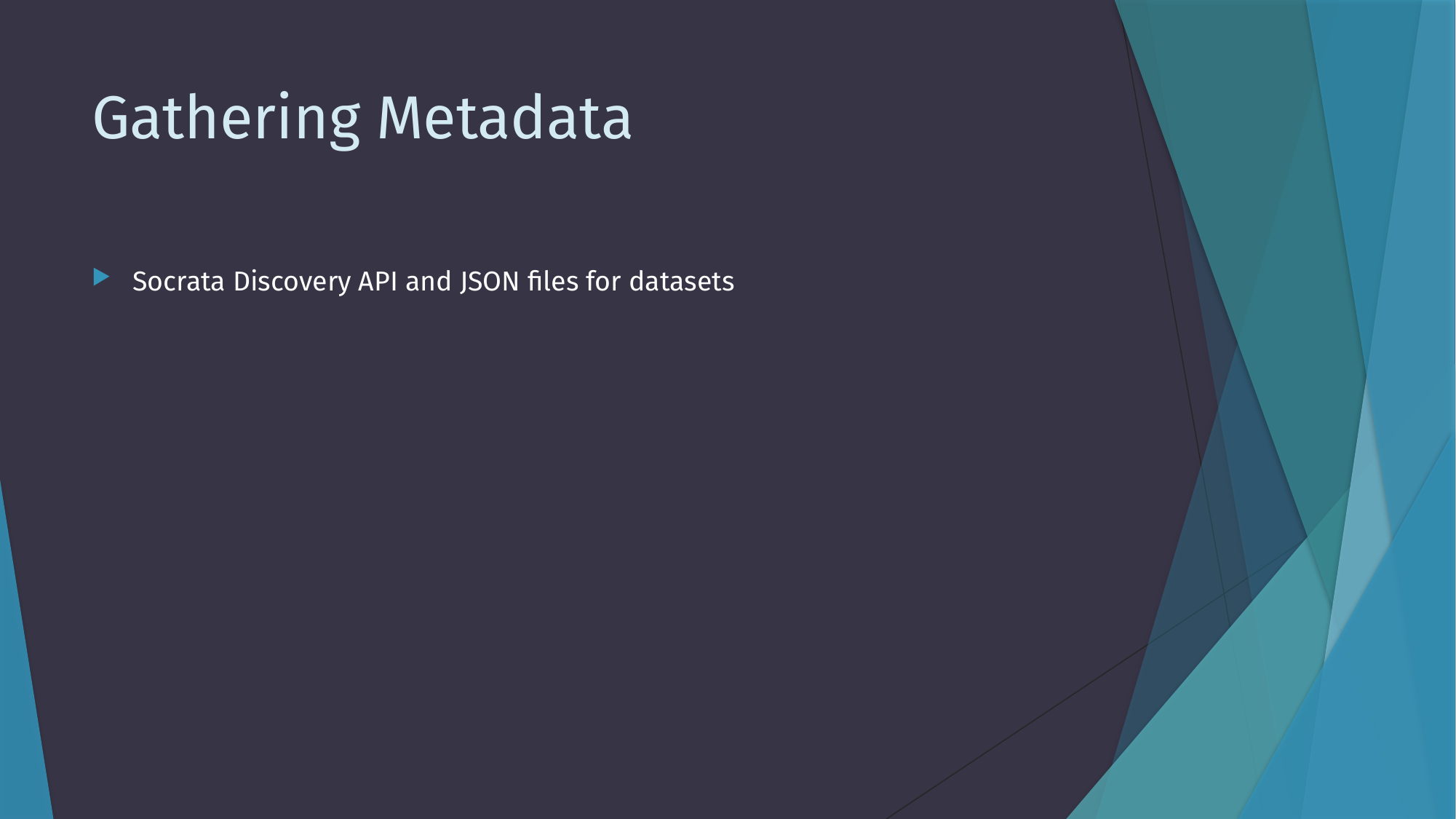

# Gathering Metadata
Socrata Discovery API and JSON files for datasets